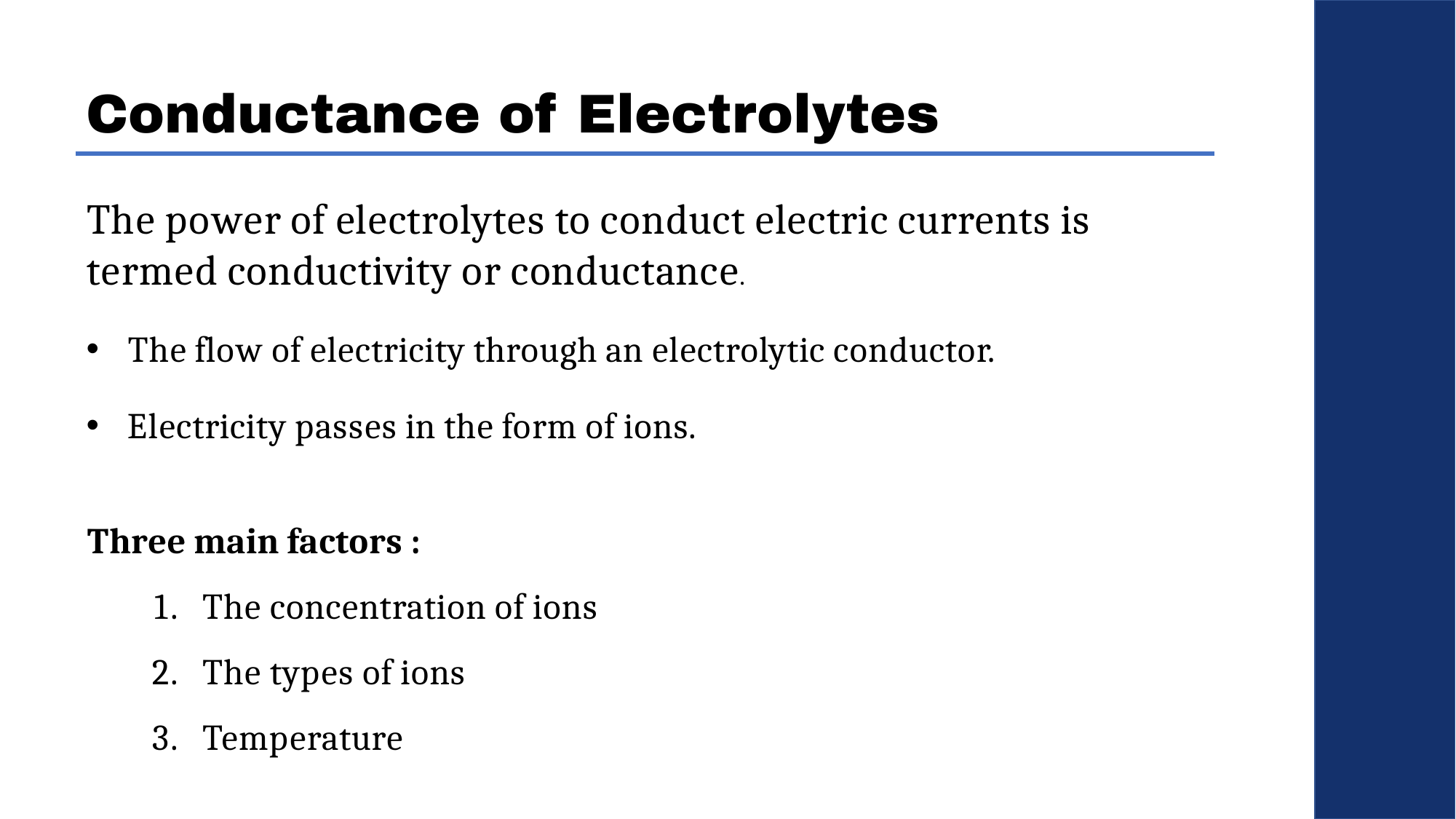

Conductance of Electrolytes
The power of electrolytes to conduct electric currents is termed conductivity or conductance.

The flow of electricity through an electrolytic conductor.

Electricity passes in the form of ions.
Three main factors :
        1.   The concentration of ions
        2.   The types of ions
        3.   Temperature